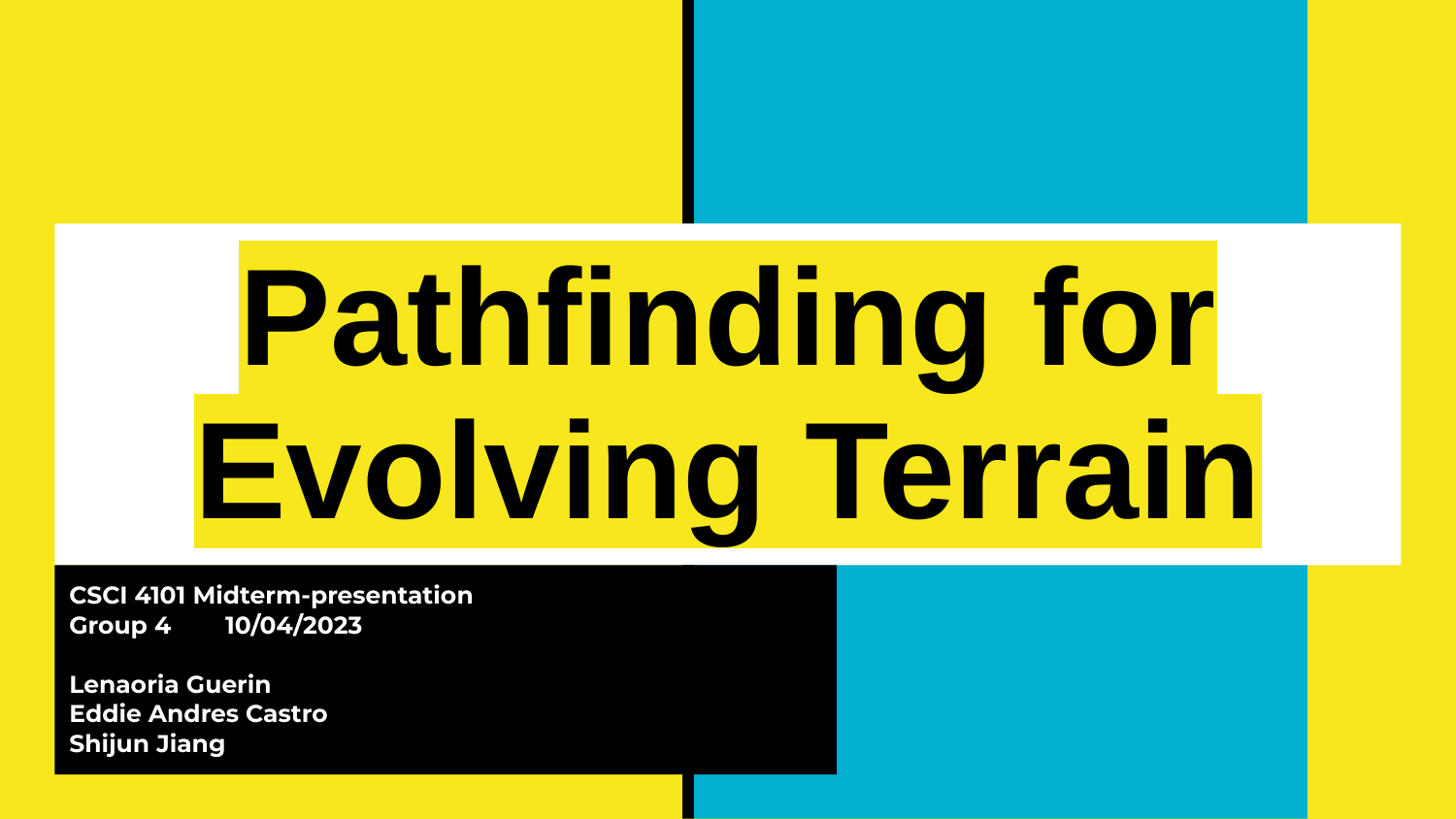

# Pathfinding for Evolving Terrain
CSCI 4101 Midterm-presentation
Group 4        10/04/2023

Lenaoria Guerin
Eddie Andres Castro
Shijun Jiang